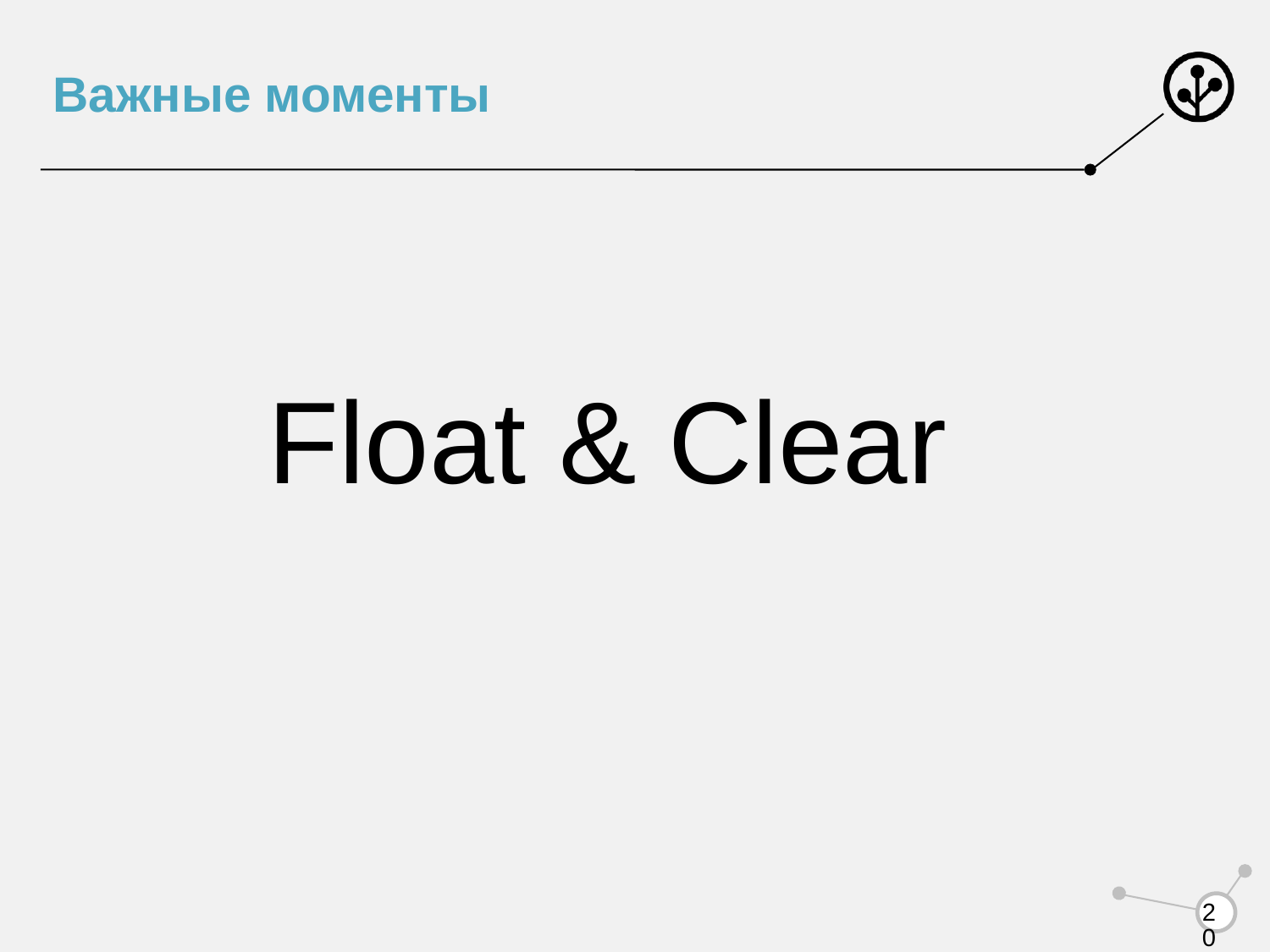

# Важные моменты

Float & Clear
20